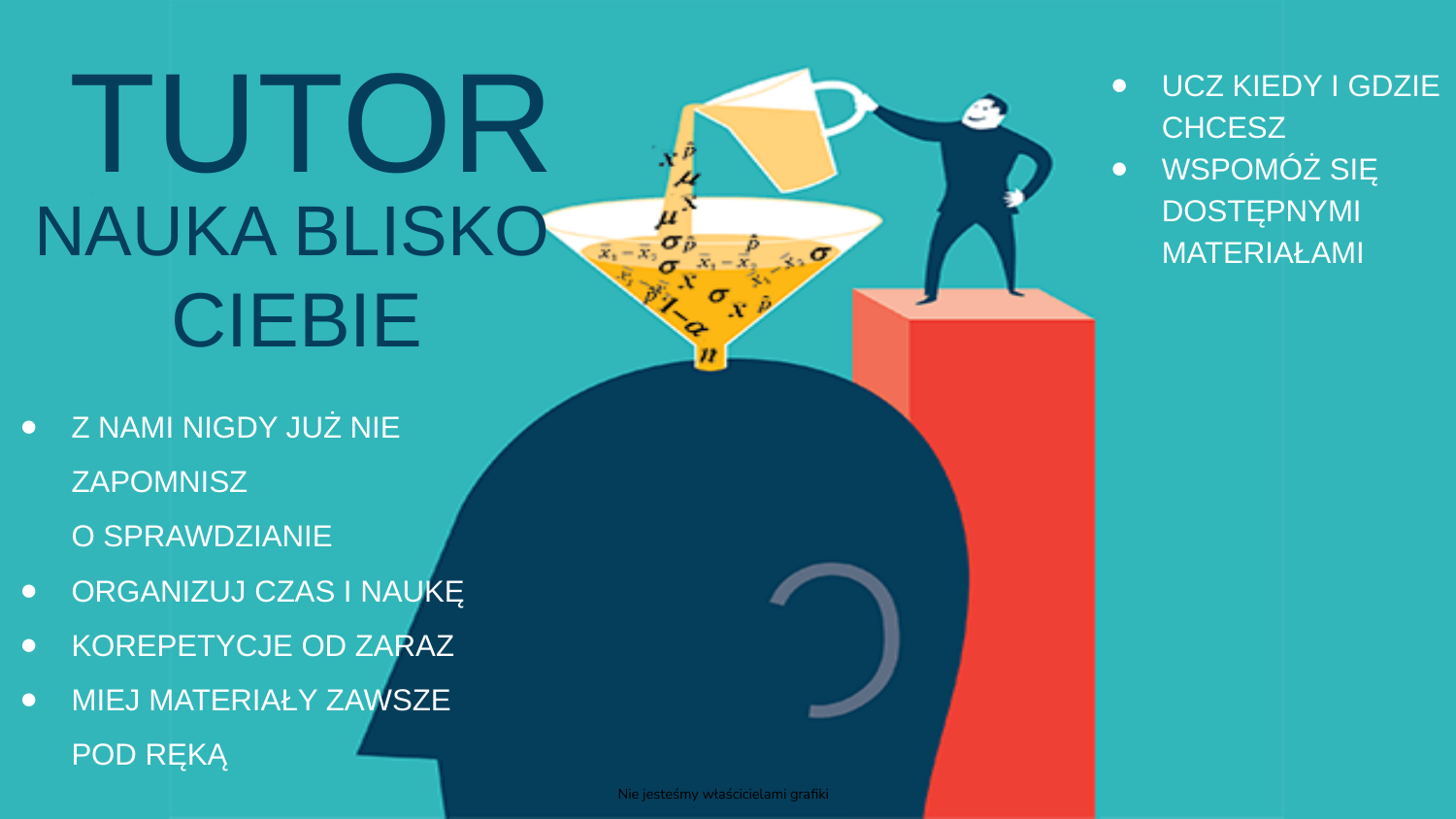

TUTOR

UCZ KIEDY I GDZIE CHCESZ
WSPOMÓŻ SIĘ DOSTĘPNYMI MATERIAŁAMI

 NAUKA BLISKO
    CIEBIE
Z NAMI NIGDY JUŻ NIE ZAPOMNISZ
O SPRAWDZIANIE
ORGANIZUJ CZAS I NAUKĘ
KOREPETYCJE OD ZARAZ
MIEJ MATERIAŁY ZAWSZE
POD RĘKĄ

Nie jesteśmy właścicielami grafiki